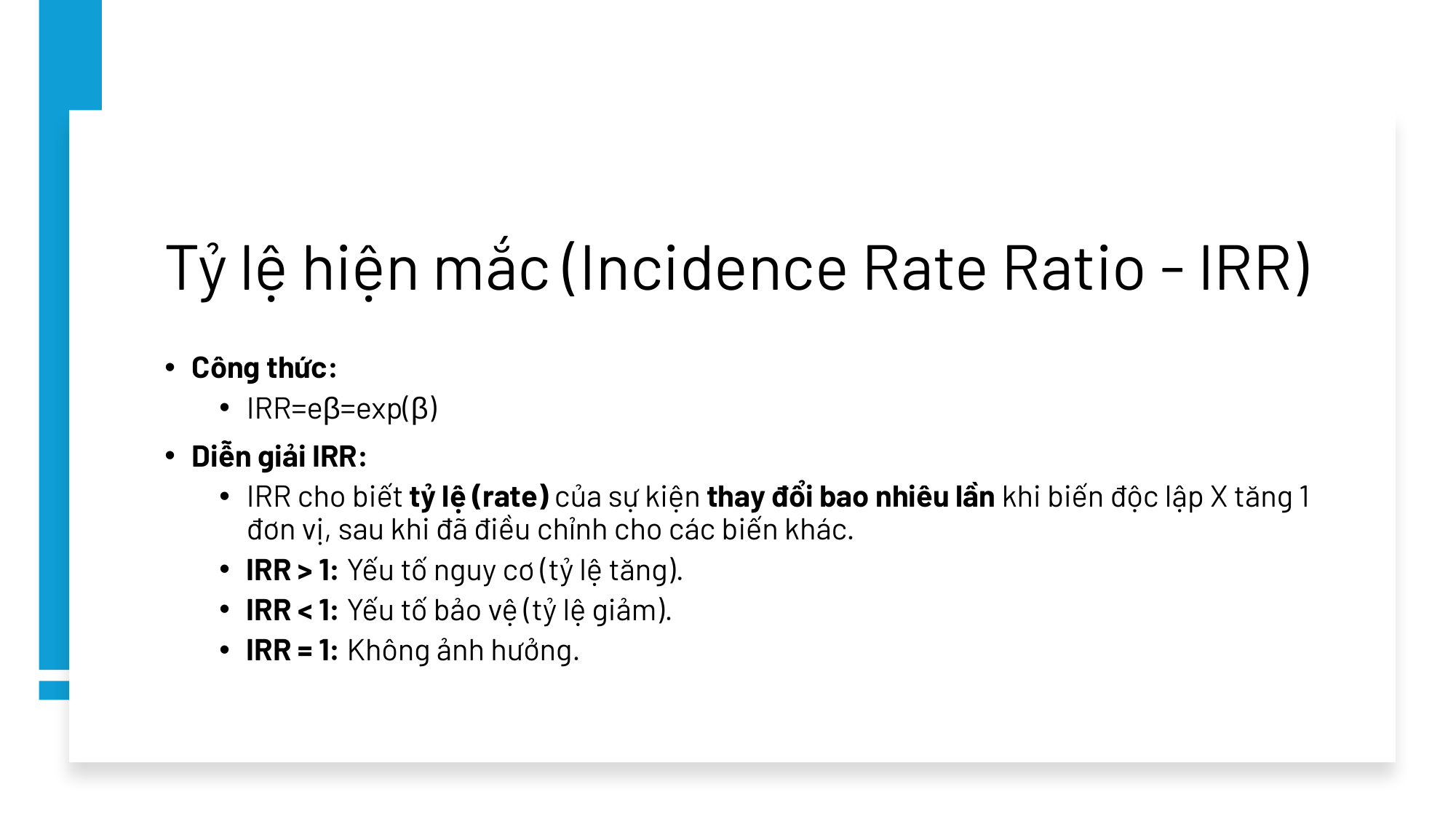

# Tỷ lệ hiện mắc (Incidence Rate Ratio - IRR)

Công thức:
IRR=eβ=exp(β)
Diễn giải IRR:
IRR cho biết tỷ lệ (rate) của sự kiện thay đổi bao nhiêu lần khi biến độc lập X tăng 1 đơn vị, sau khi đã điều chỉnh cho các biến khác.
IRR > 1: Yếu tố nguy cơ (tỷ lệ tăng).
IRR < 1: Yếu tố bảo vệ (tỷ lệ giảm).
IRR = 1: Không ảnh hưởng.